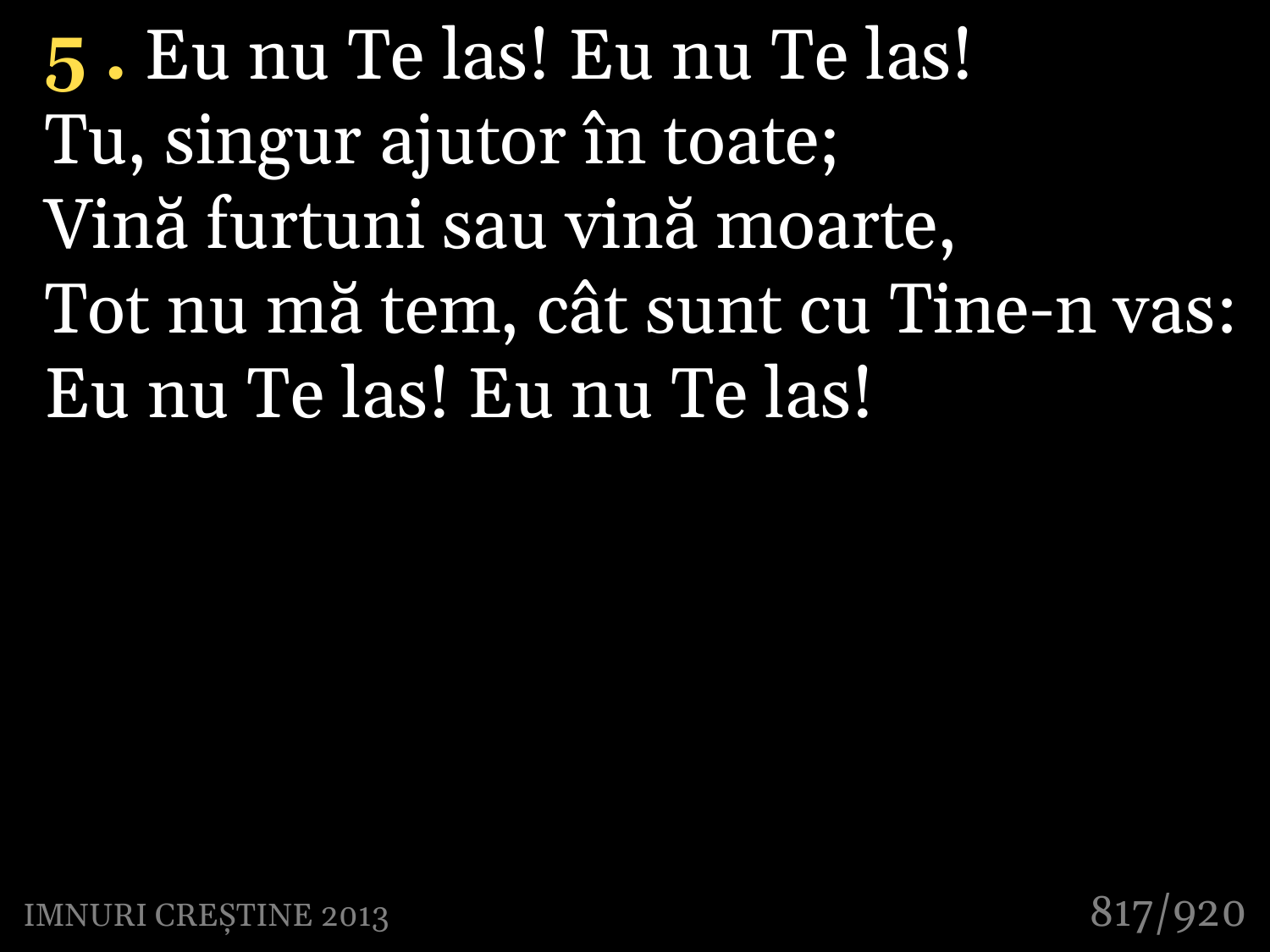

5 . Eu nu Te las! Eu nu Te las!
Tu, singur ajutor în toate;
Vină furtuni sau vină moarte,
Tot nu mă tem, cât sunt cu Tine-n vas:
Eu nu Te las! Eu nu Te las!
817/920
IMNURI CREȘTINE 2013